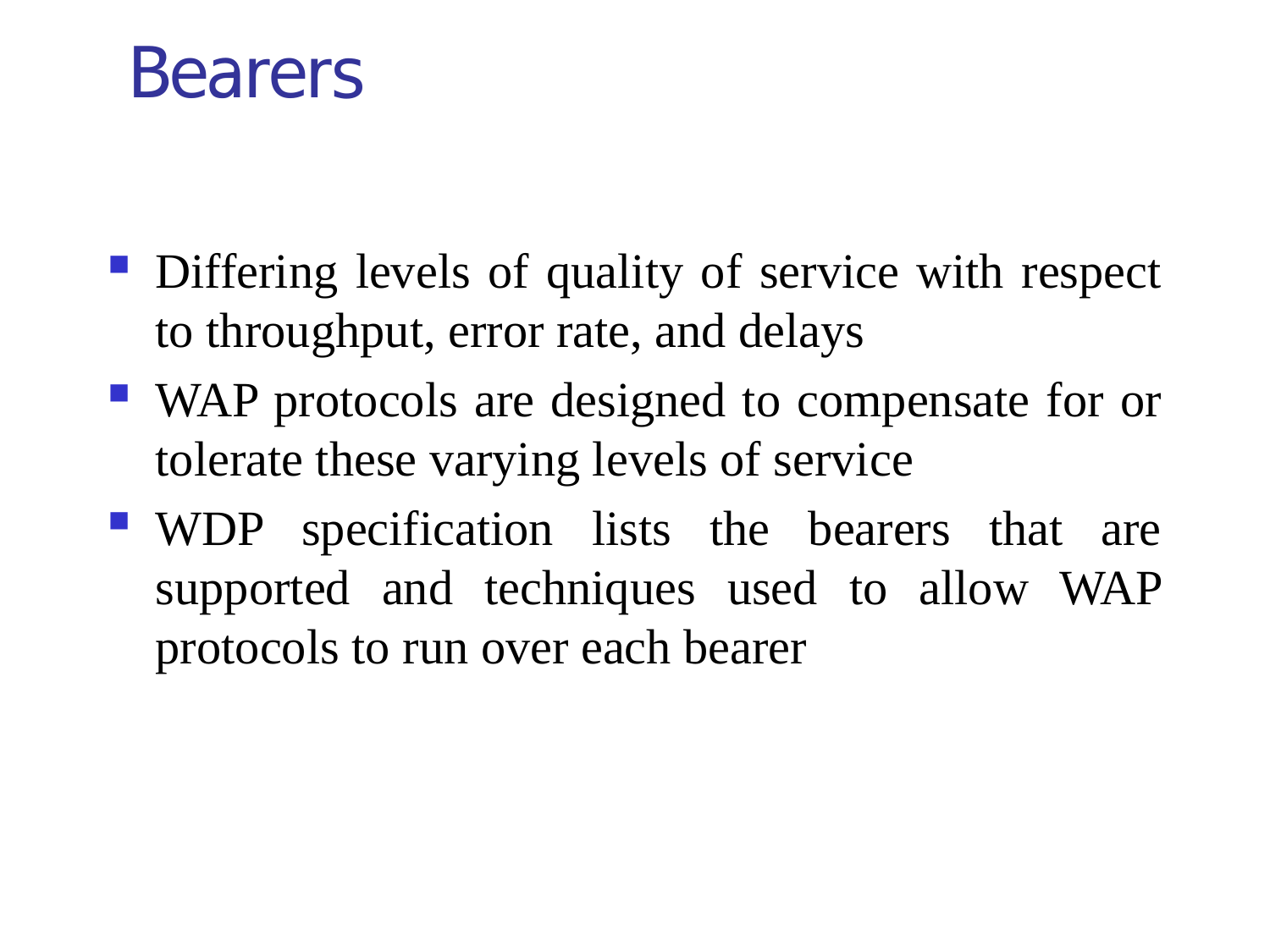

# Bearers
Differing levels of quality of service with respect to throughput, error rate, and delays
WAP protocols are designed to compensate for or tolerate these varying levels of service
WDP specification lists the bearers that are supported and techniques used to allow WAP protocols to run over each bearer